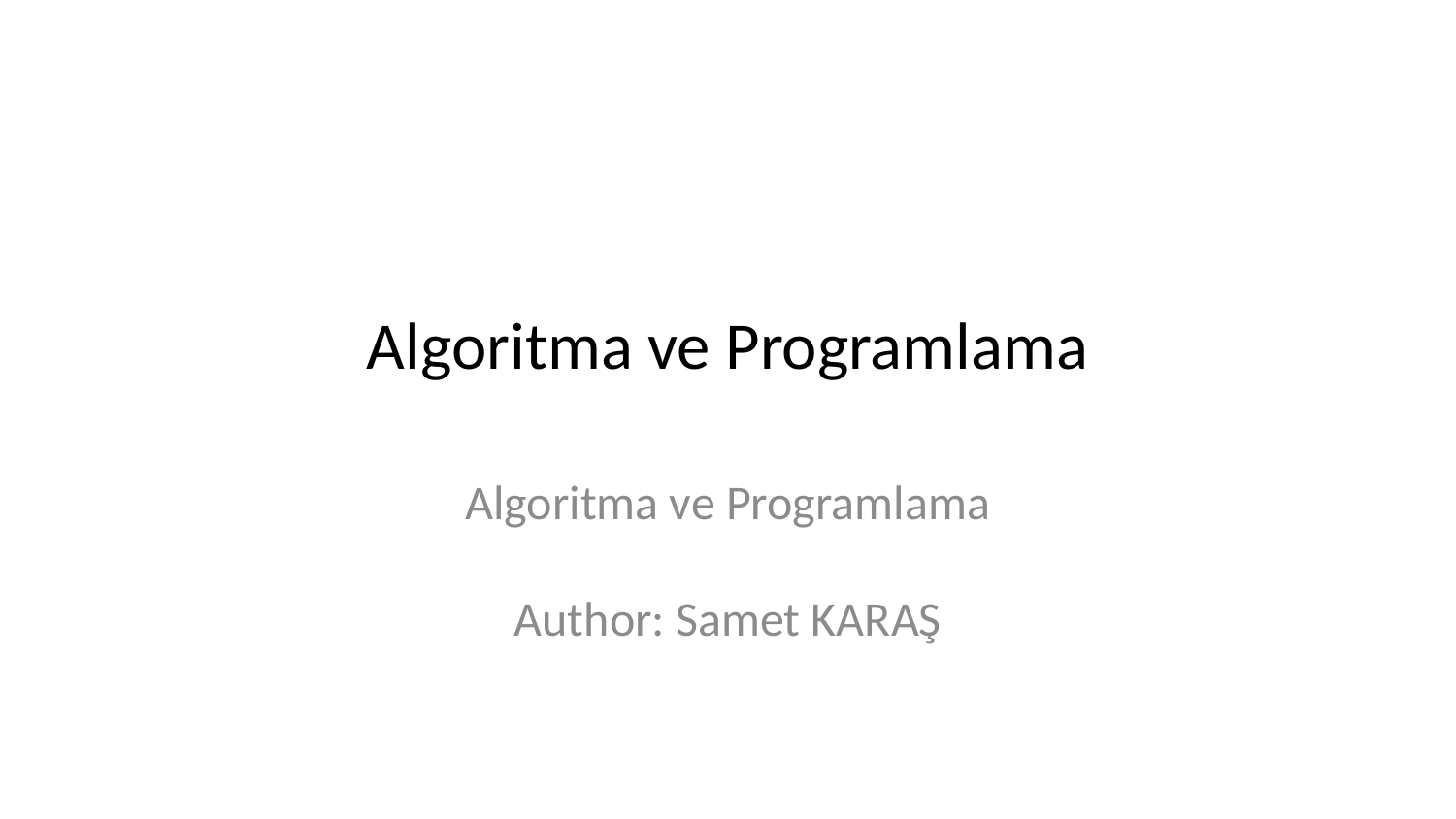

# Algoritma ve Programlama
Algoritma ve Programlama
Author: Samet KARAŞ